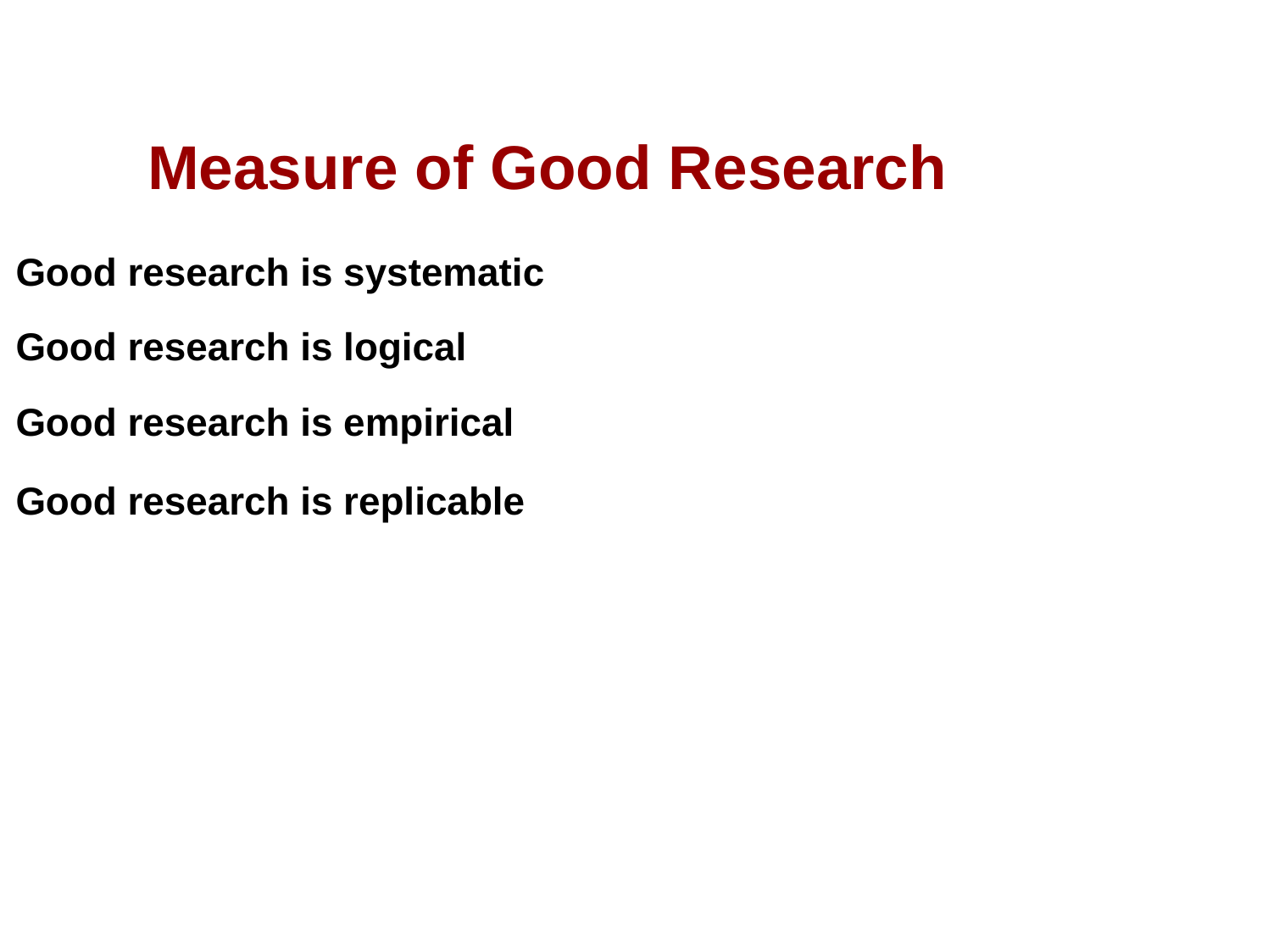

# Measure of Good Research
Good research is systematic
Good research is logical
Good research is empirical
Good research is replicable